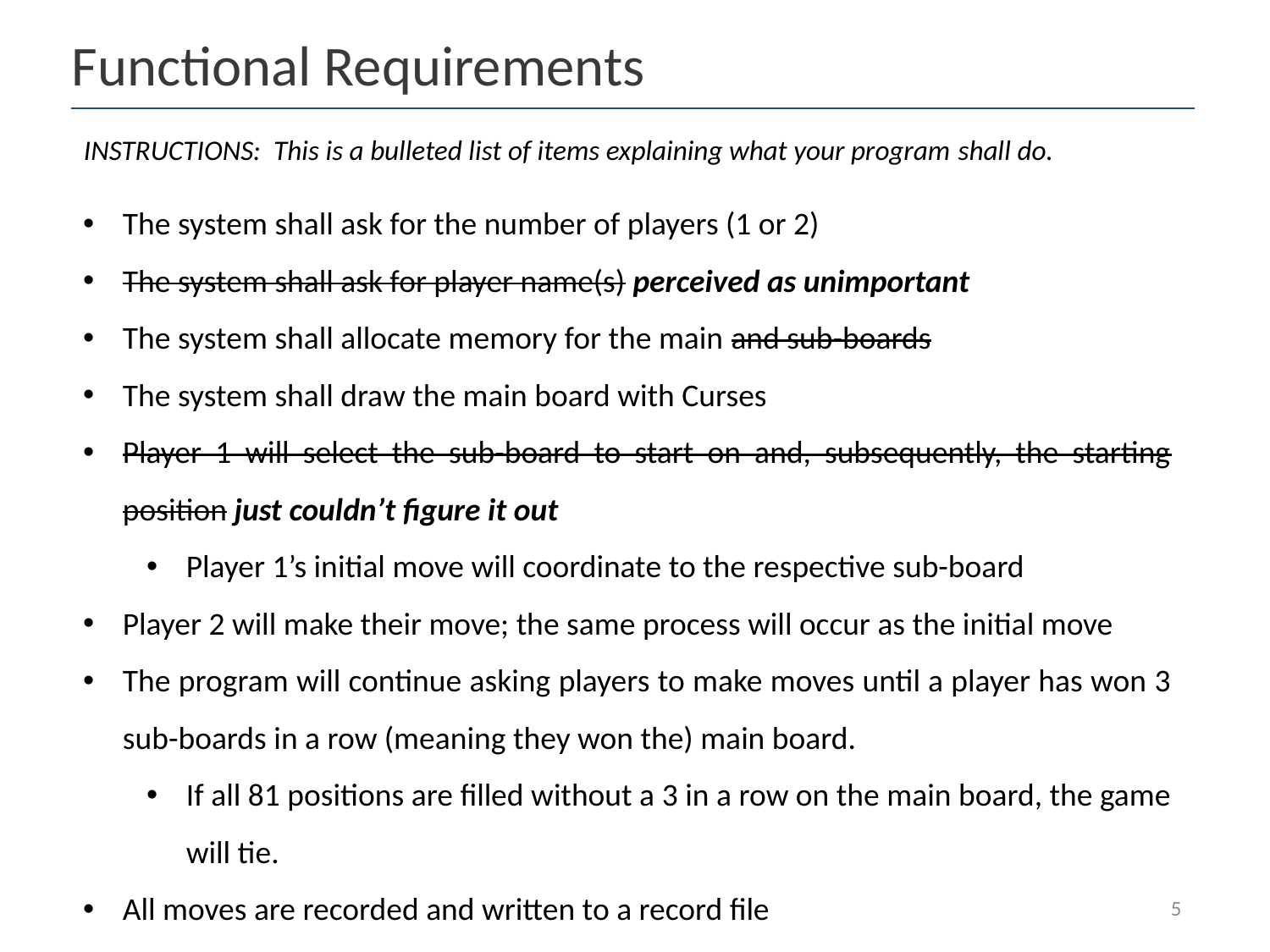

# Functional Requirements
INSTRUCTIONS:  This is a bulleted list of items explaining what your program shall do.
The system shall ask for the number of players (1 or 2)
The system shall ask for player name(s) perceived as unimportant
The system shall allocate memory for the main and sub-boards
The system shall draw the main board with Curses
Player 1 will select the sub-board to start on and, subsequently, the starting position just couldn’t figure it out
Player 1’s initial move will coordinate to the respective sub-board
Player 2 will make their move; the same process will occur as the initial move
The program will continue asking players to make moves until a player has won 3 sub-boards in a row (meaning they won the) main board.
If all 81 positions are filled without a 3 in a row on the main board, the game will tie.
All moves are recorded and written to a record file
5